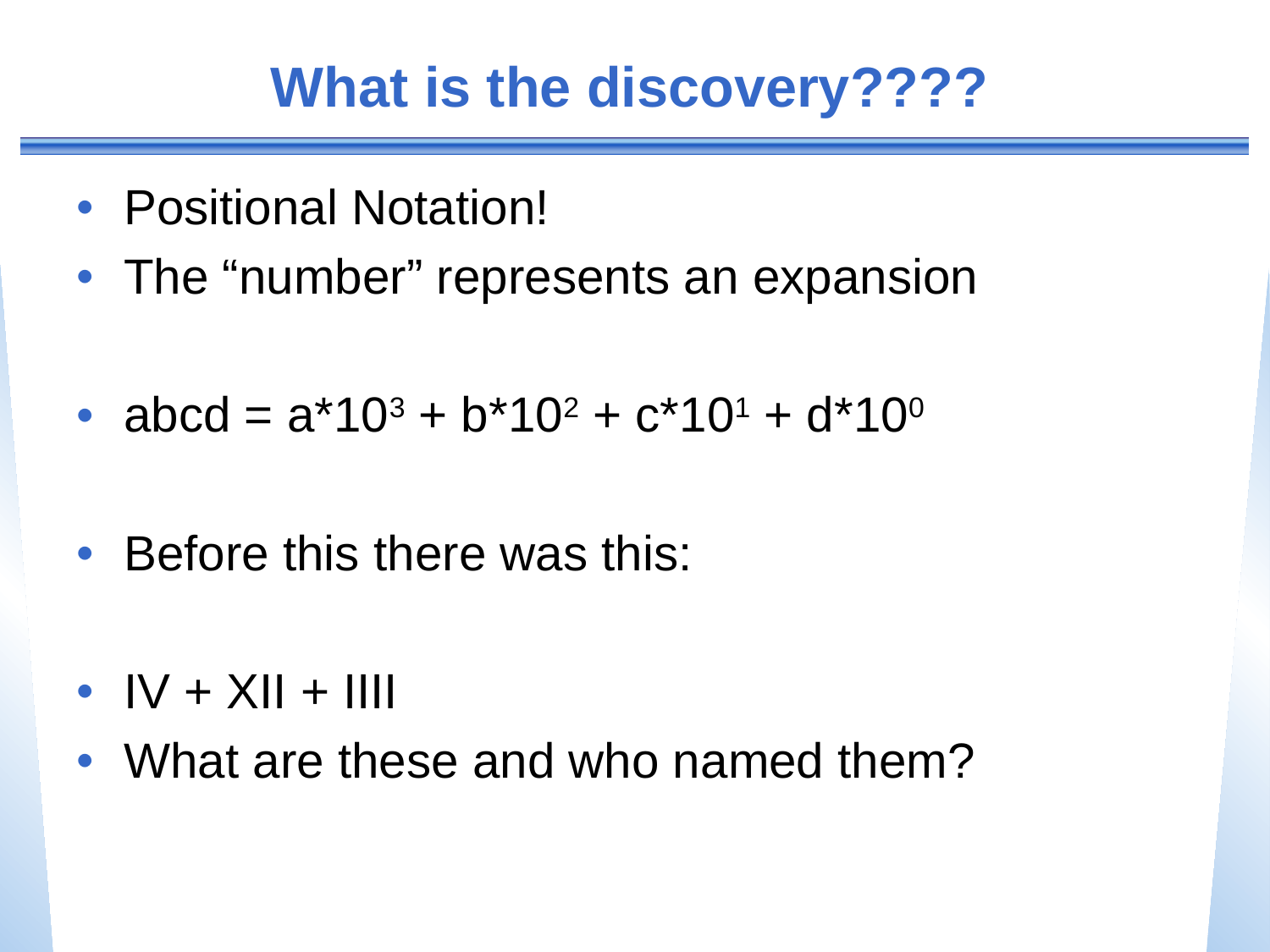

# What is the discovery????
Positional Notation!
The “number” represents an expansion

abcd = a*103 + b*102 + c*101 + d*100

Before this there was this:

IV + XII + IIII
What are these and who named them?